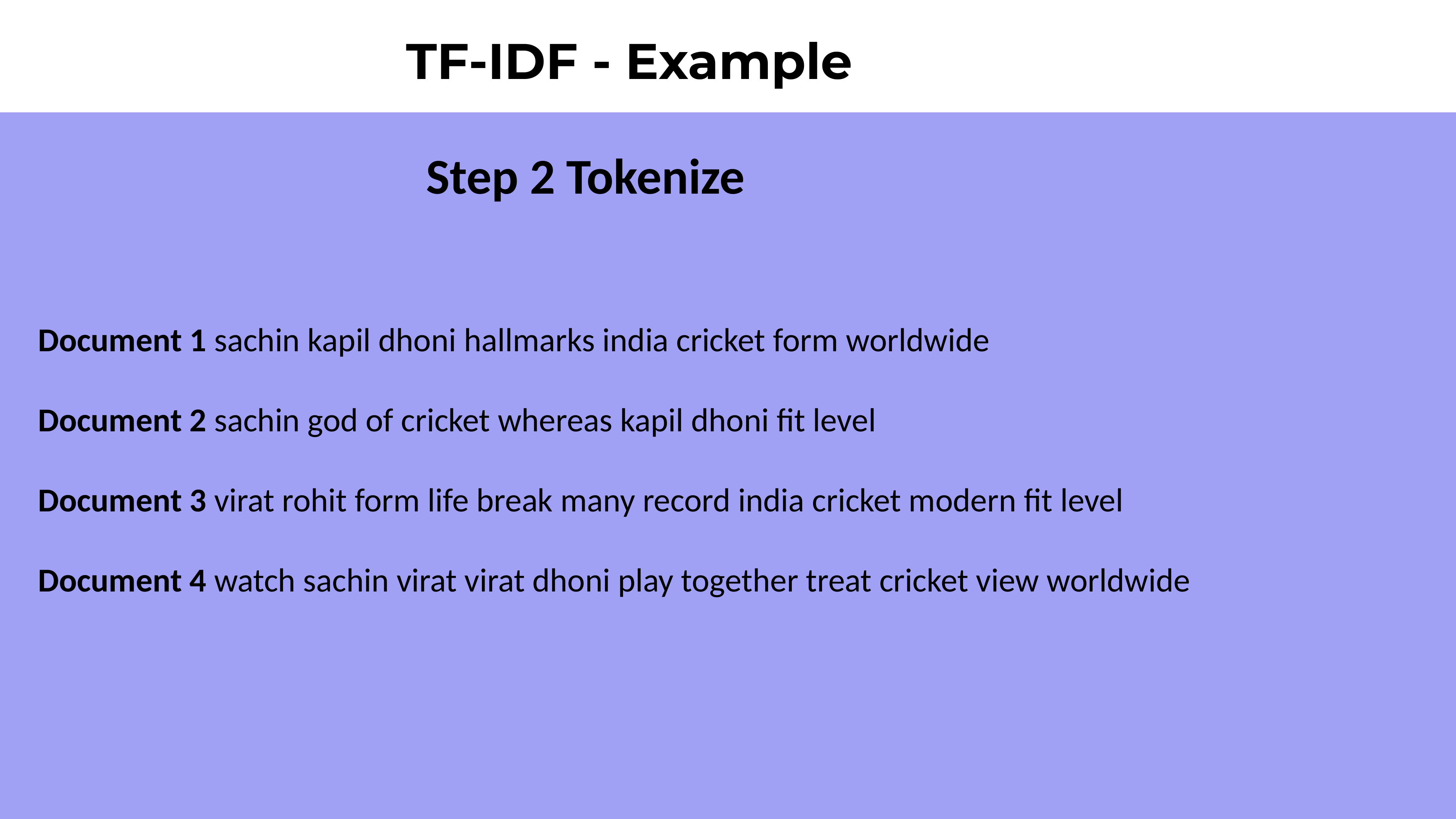

TF-IDF - Example

Step 2 Tokenize
Document 1 sachin kapil dhoni hallmarks india cricket form worldwide

Document 2 sachin god of cricket whereas kapil dhoni fit level

Document 3 virat rohit form life break many record india cricket modern fit level

Document 4 watch sachin virat virat dhoni play together treat cricket view worldwide